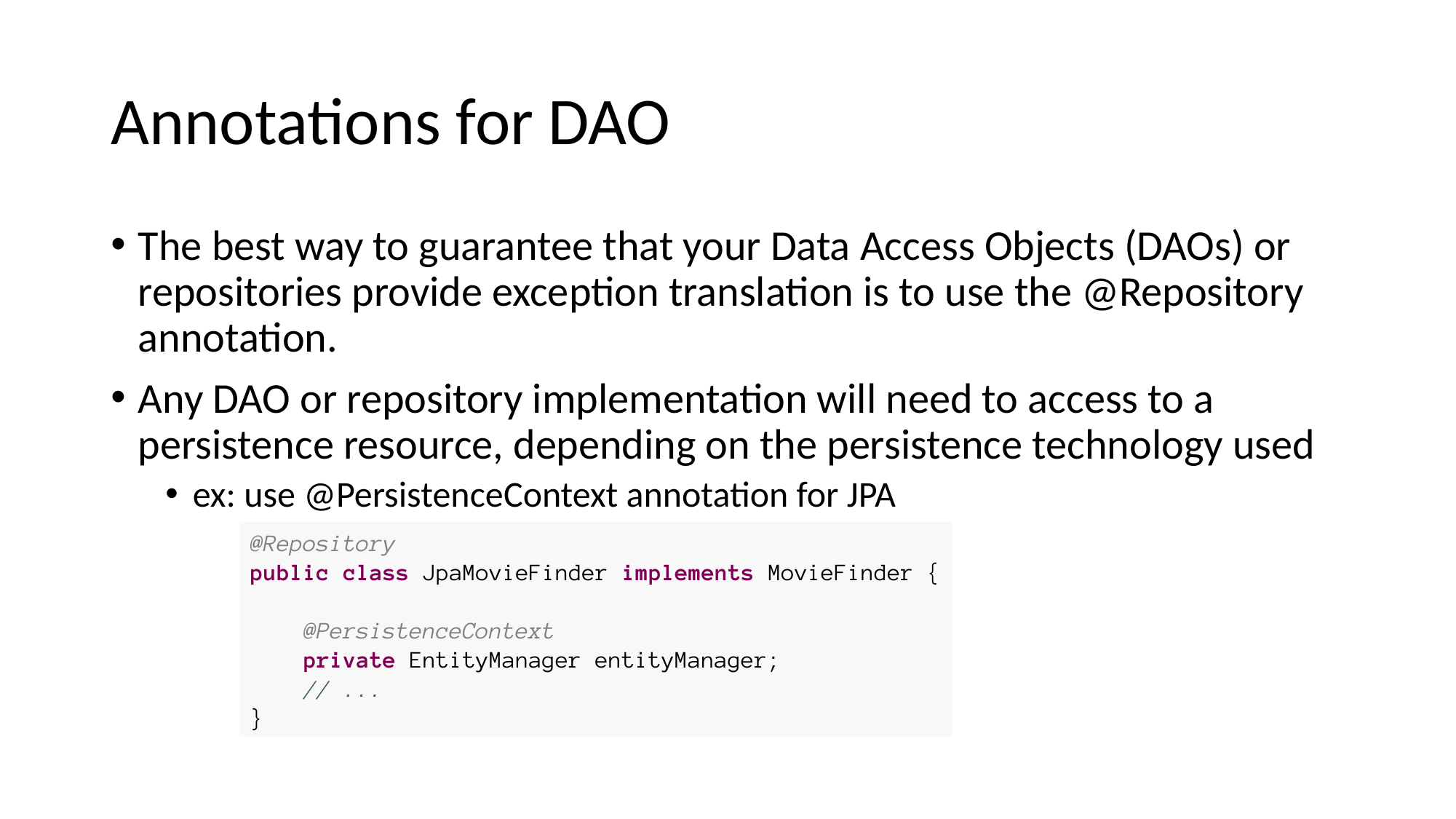

# Annotations for DAO
The best way to guarantee that your Data Access Objects (DAOs) or repositories provide exception translation is to use the @Repository annotation.
Any DAO or repository implementation will need to access to a persistence resource, depending on the persistence technology used
ex: use @PersistenceContext annotation for JPA
@Repository
public class JpaMovieFinder implements MovieFinder {

    @PersistenceContext
    private EntityManager entityManager;
    // ...
}